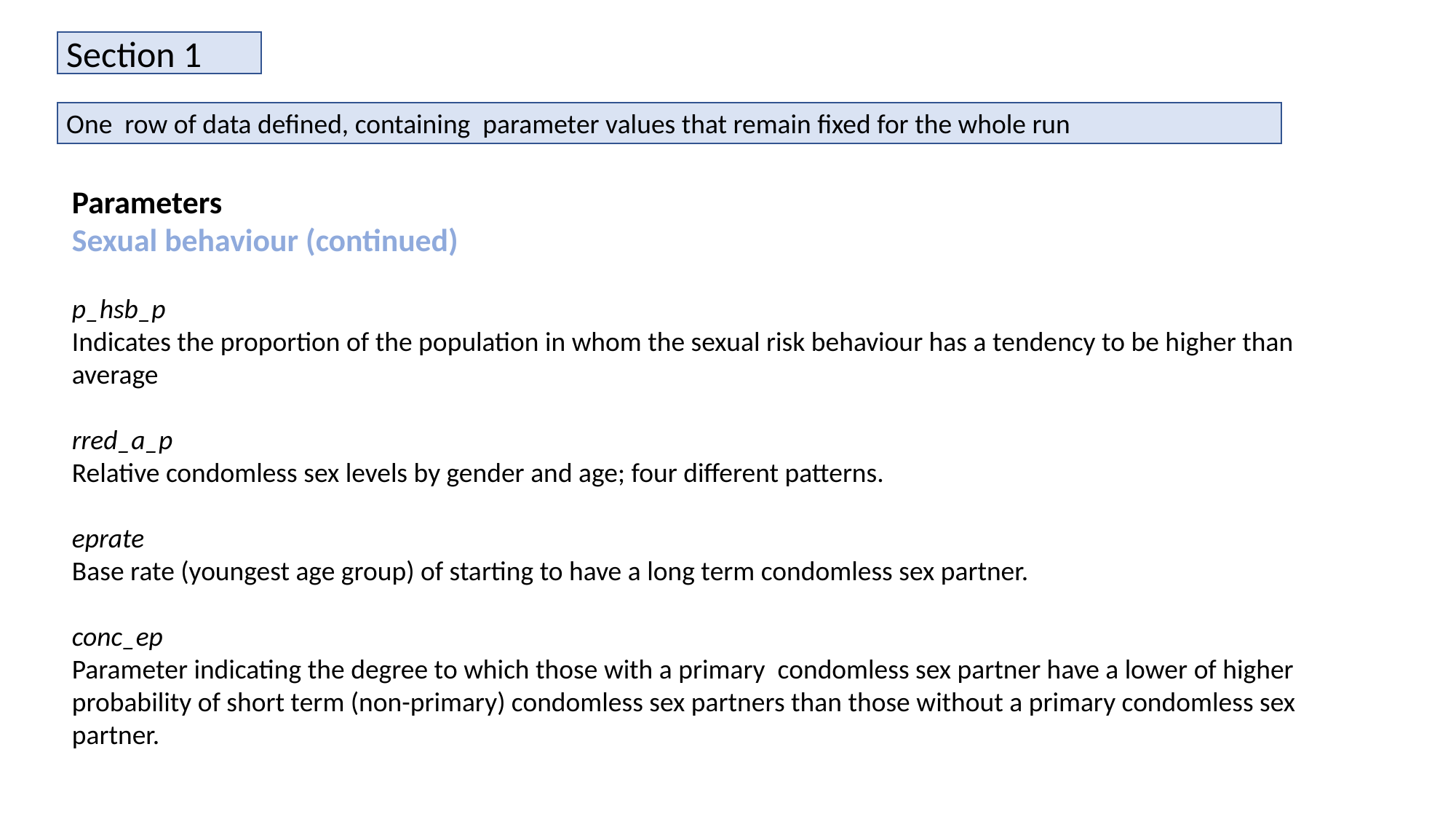

Section 1
One  row of data defined, containing  parameter values that remain fixed for the whole run

Parameters
Sexual behaviour (continued)

p_hsb_p
Indicates the proportion of the population in whom the sexual risk behaviour has a tendency to be higher than average

rred_a_p
Relative condomless sex levels by gender and age; four different patterns.

eprate
Base rate (youngest age group) of starting to have a long term condomless sex partner.

conc_ep
Parameter indicating the degree to which those with a primary  condomless sex partner have a lower of higher probability of short term (non-primary) condomless sex partners than those without a primary condomless sex partner.